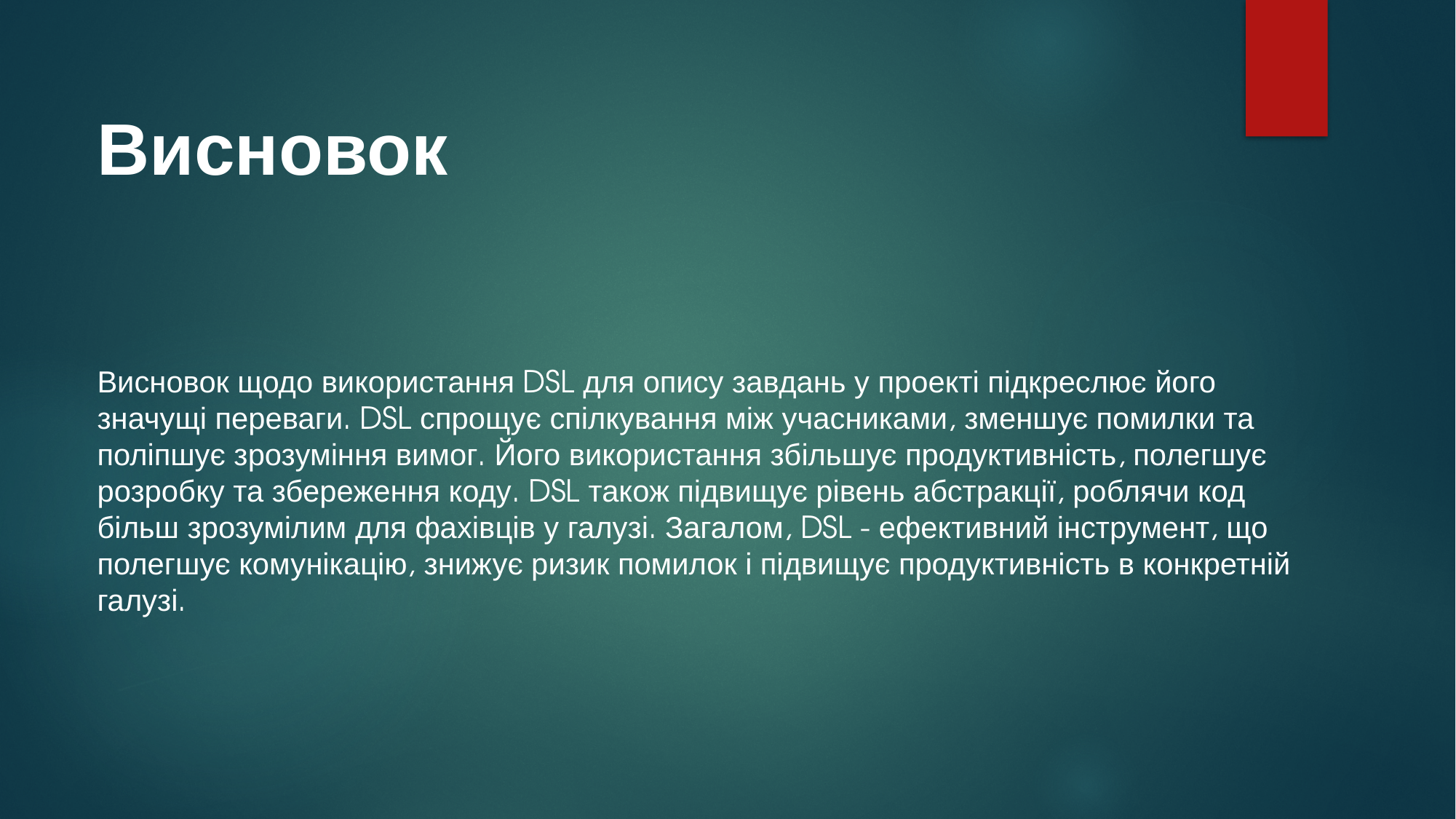

Висновок
Висновок щодо використання DSL для опису завдань у проекті підкреслює його значущі переваги. DSL спрощує спілкування між учасниками, зменшує помилки та поліпшує зрозуміння вимог. Його використання збільшує продуктивність, полегшує розробку та збереження коду. DSL також підвищує рівень абстракції, роблячи код більш зрозумілим для фахівців у галузі. Загалом, DSL - ефективний інструмент, що полегшує комунікацію, знижує ризик помилок і підвищує продуктивність в конкретній галузі.